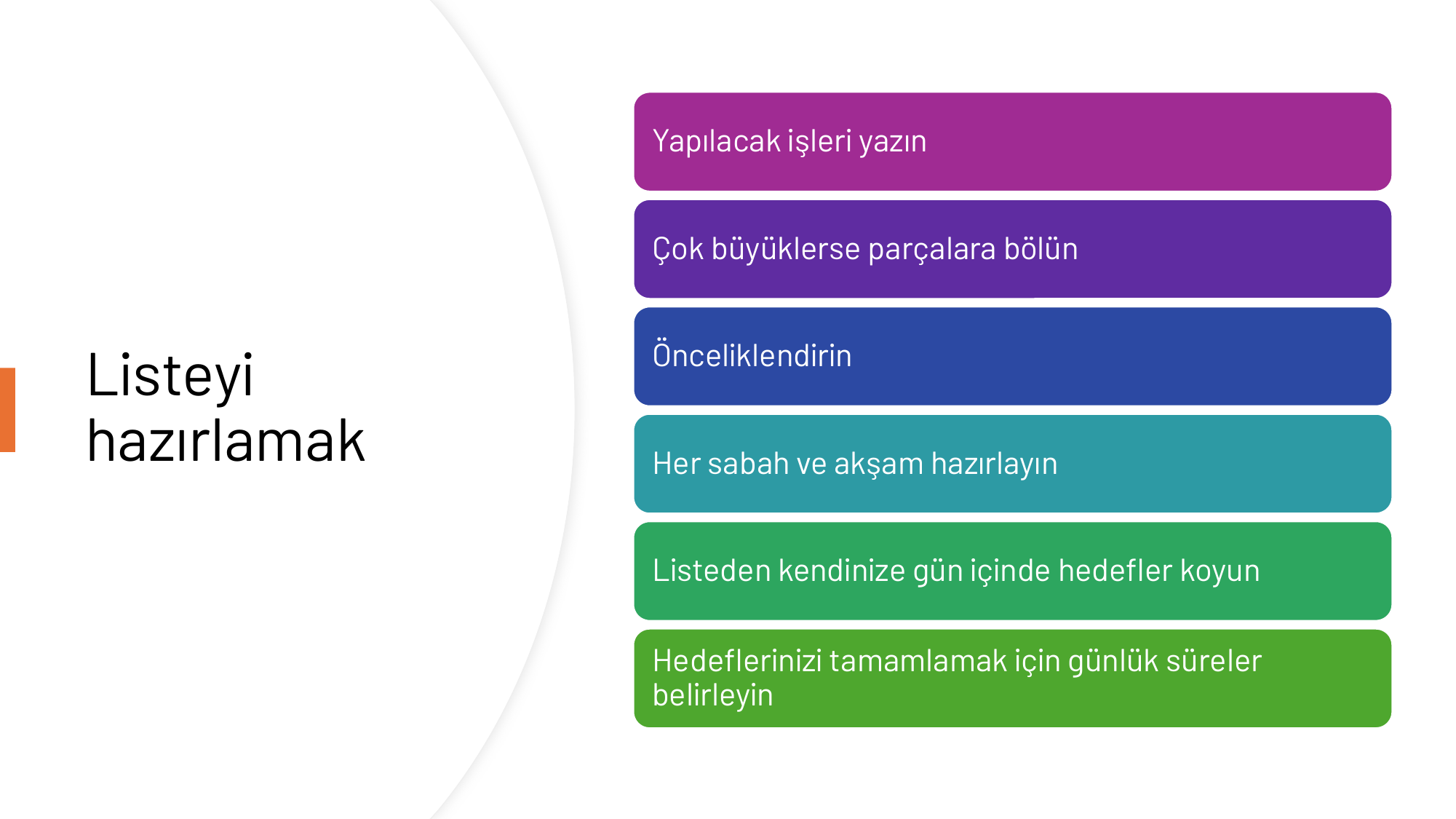

Yapılacak işleri yazın
Çok büyüklerse parçalara bölün
Önceliklendirin
Her sabah ve akşam hazırlayın
Listeden kendinize gün içinde hedefler koyun
Hedeflerinizi tamamlamak için günlük süreler belirleyin
# Listeyi hazırlamak